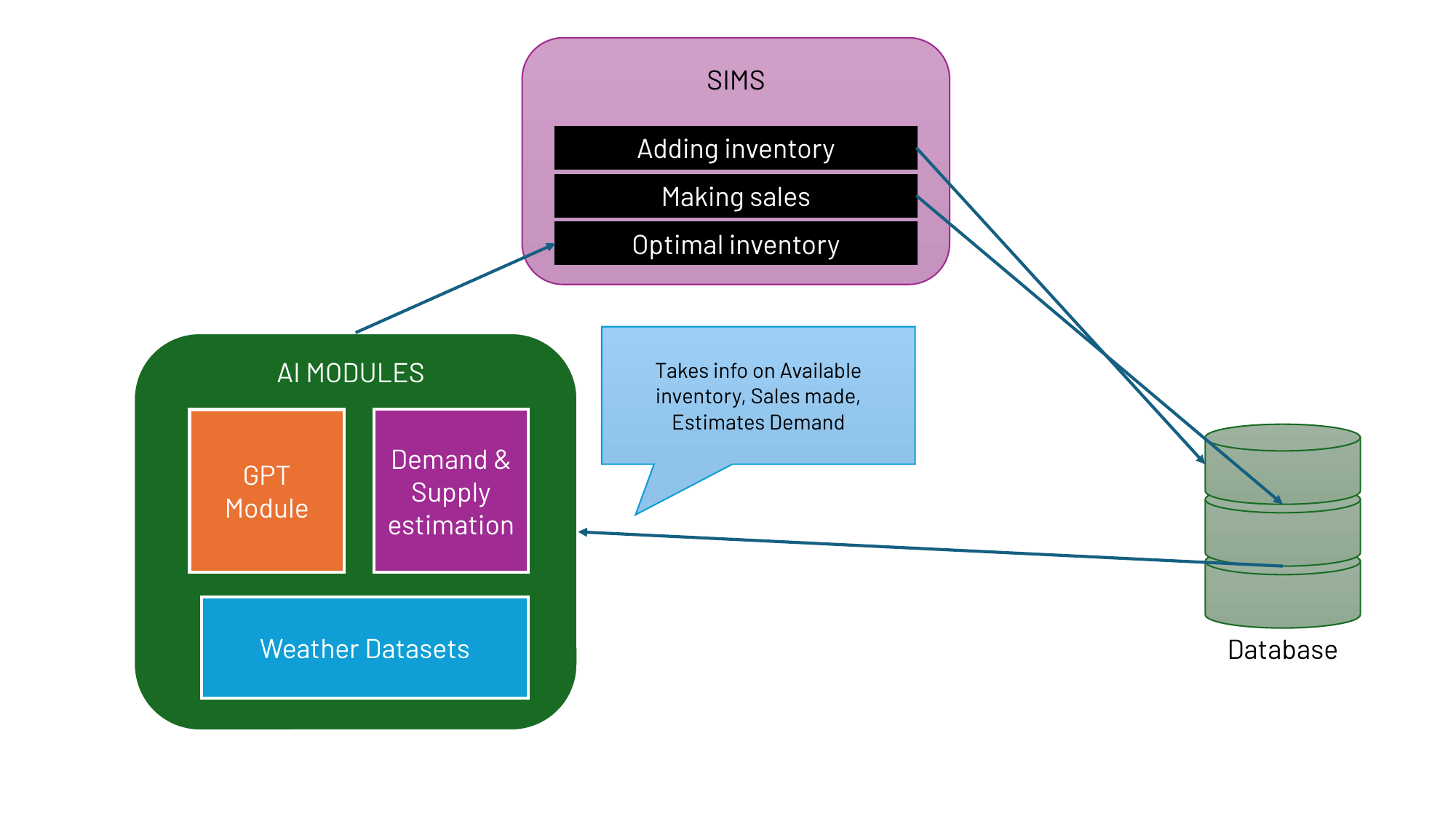

SIMS
Adding inventory
Making sales
Optimal inventory
Takes info on Available inventory, Sales made, Estimates Demand

AI MODULES
Demand & Supply estimation
GPT Module

Weather Datasets
Database